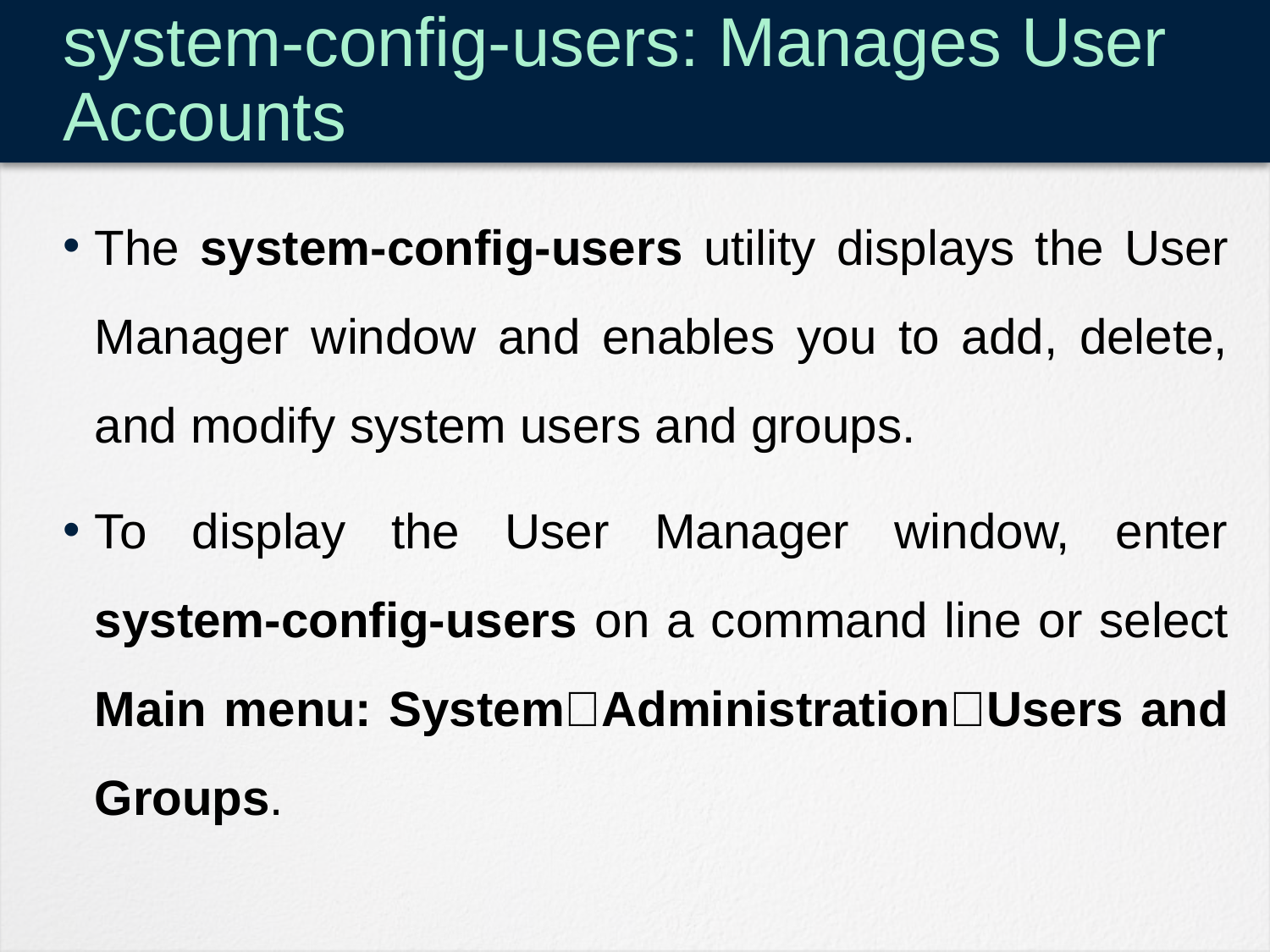

# system-config-users: Manages User Accounts
The system-config-users utility displays the User Manager window and enables you to add, delete, and modify system users and groups.
To display the User Manager window, enter system-config-users on a command line or select Main menu: System􀁄Administration􀁄Users and Groups.